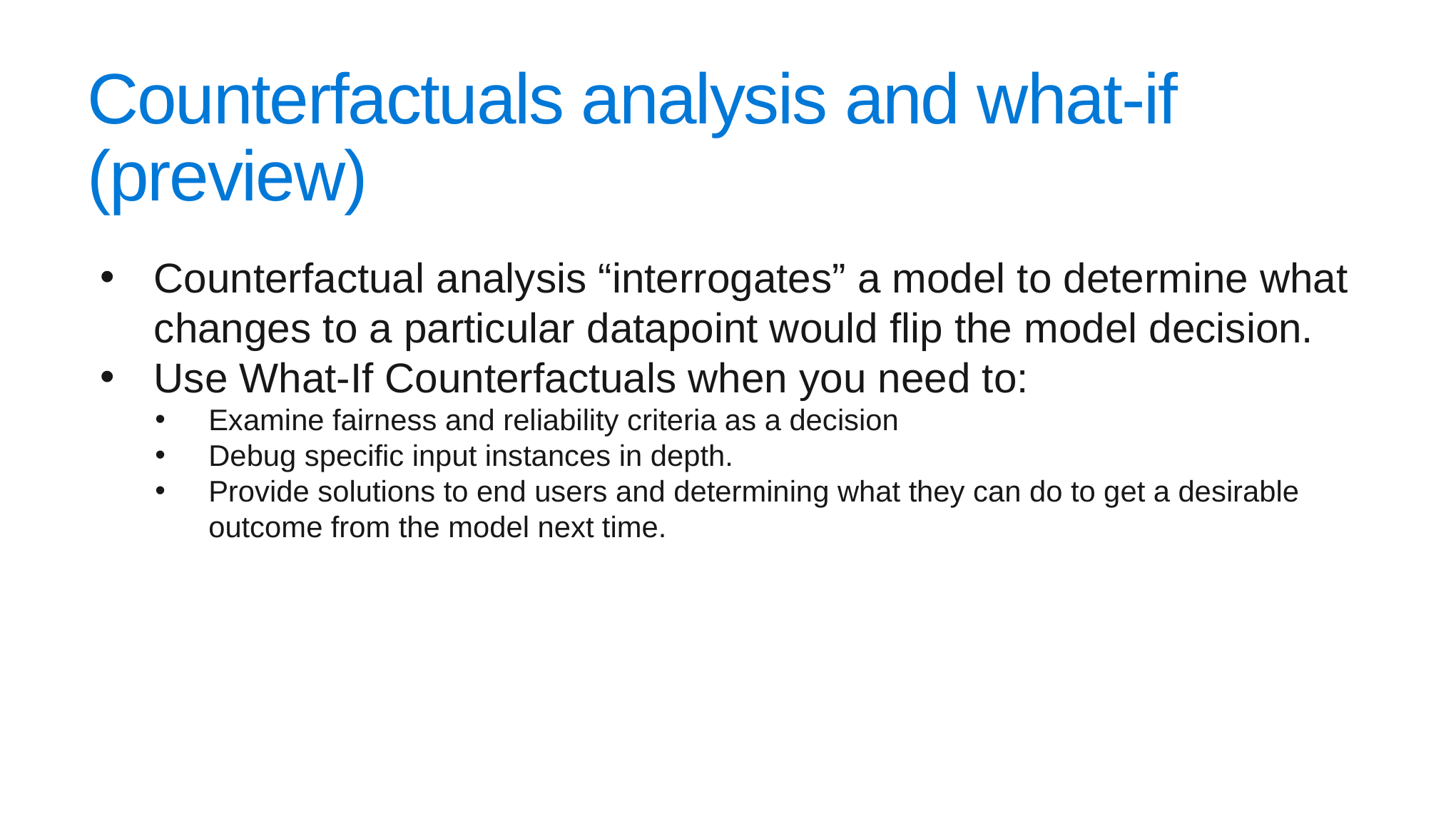

# Counterfactuals analysis and what-if (preview)
Counterfactual analysis “interrogates” a model to determine what changes to a particular datapoint would flip the model decision.
Use What-If Counterfactuals when you need to:
Examine fairness and reliability criteria as a decision
Debug specific input instances in depth.
Provide solutions to end users and determining what they can do to get a desirable outcome from the model next time.